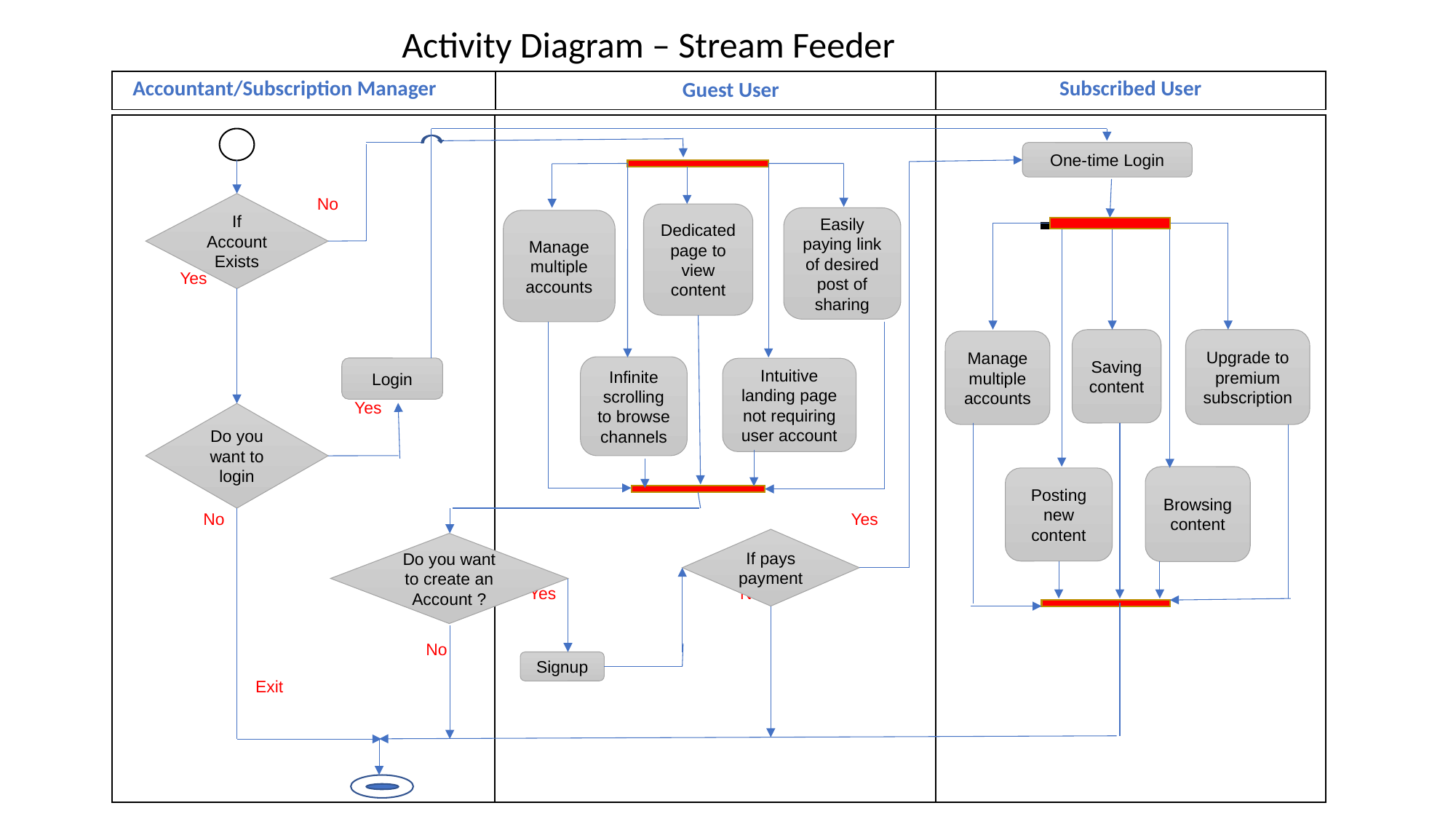

# Activity Diagram – Stream Feeder
| Accountant/Subscription Manager | Guest User | Subscribed User |
| --- | --- | --- |

| No Yes Yes No No Exit | Yes Yes No |  |
| --- | --- | --- |

One-time Login

If Account Exists
Dedicated page to view content
Easily paying link of desired post of sharing
Manage multiple accounts

Saving content
Upgrade to premium subscription
Manage multiple accounts
Infinite scrolling to browse channels
Login
Intuitive landing page not requiring user account
Do you want to login
Browsing content
Posting new content

If pays payment
Do you want to create an Account ?

Signup